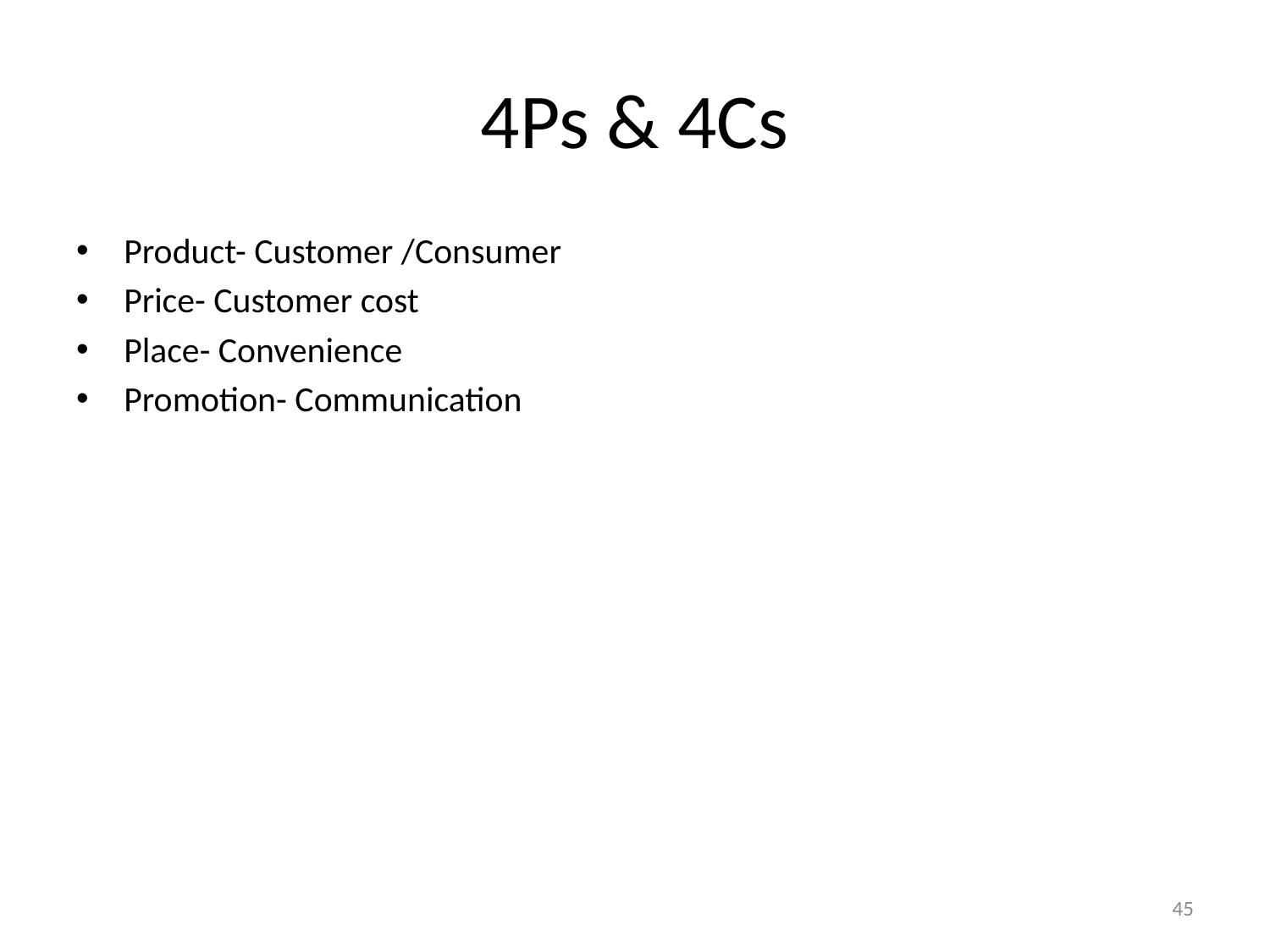

# 4Ps & 4Cs
Product- Customer /Consumer
Price- Customer cost
Place- Convenience
Promotion- Communication
45